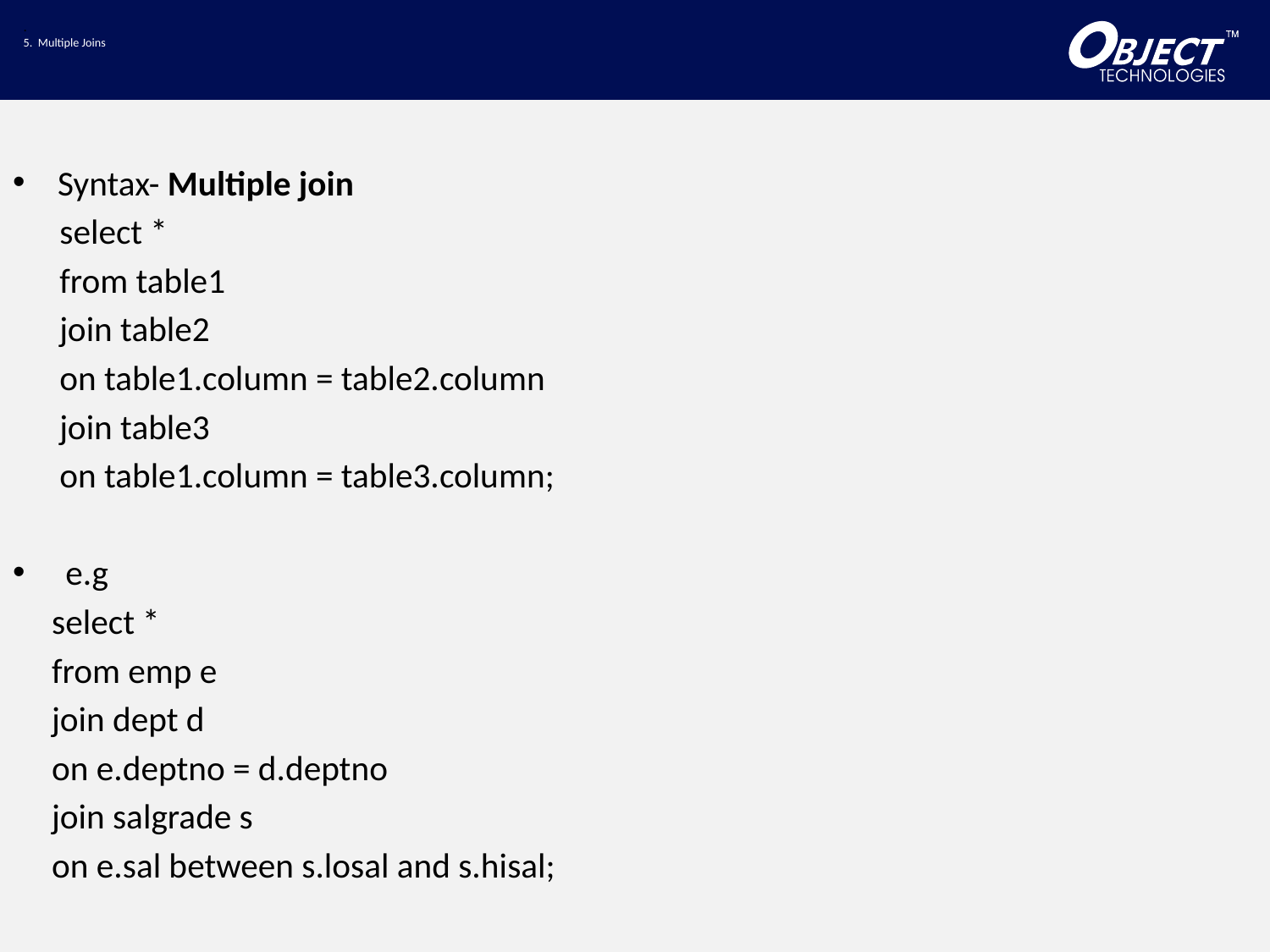

# . 5.  Multiple Joins

Syntax- Multiple join
      select *
      from table1
      join table2
      on table1.column = table2.column
      join table3
      on table1.column = table3.column;

 e.g
     select *
     from emp e
     join dept d
     on e.deptno = d.deptno
     join salgrade s
     on e.sal between s.losal and s.hisal;